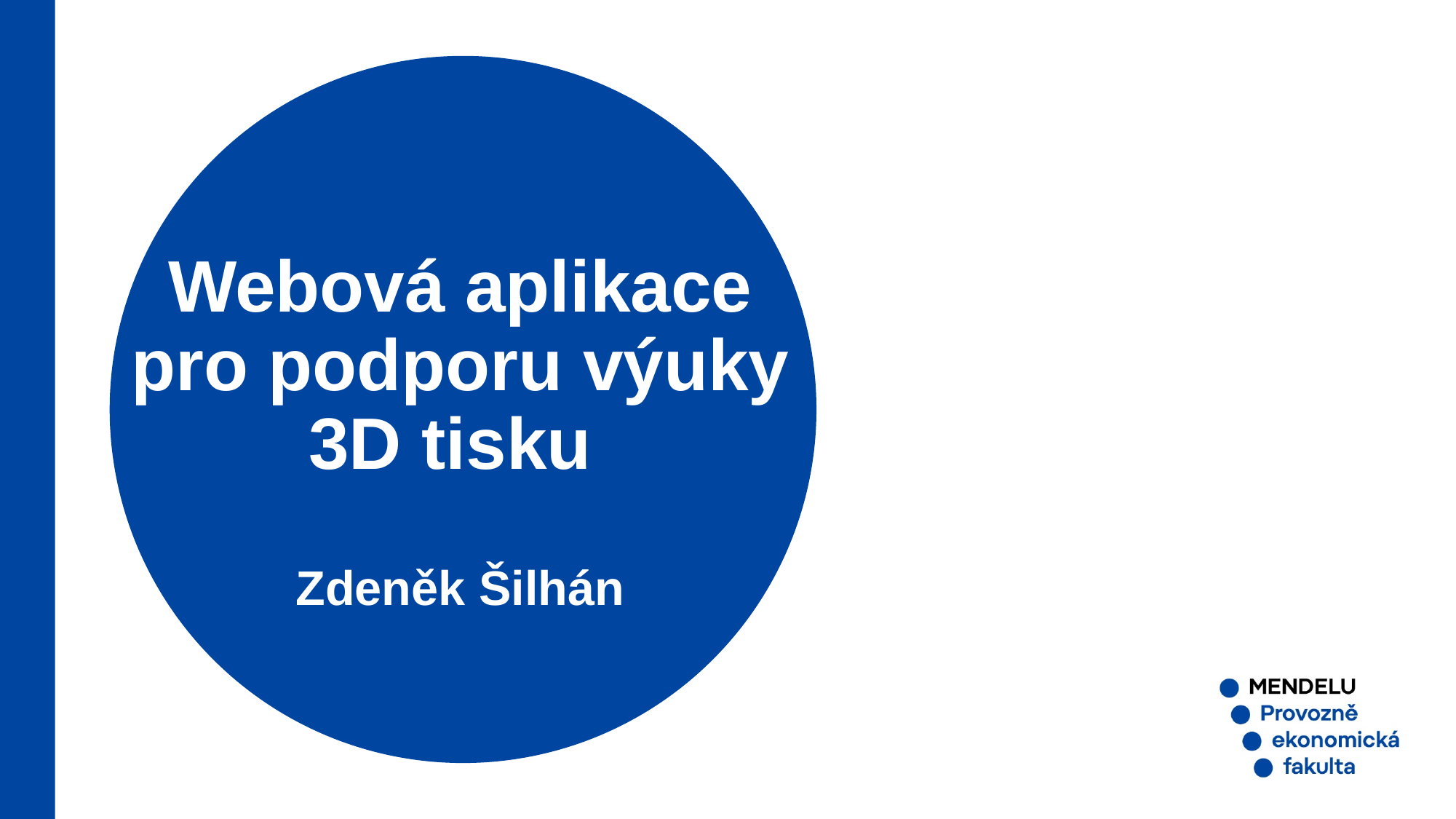

# Webová aplikace pro podporu výuky 3D tisku Zdeněk Šilhán